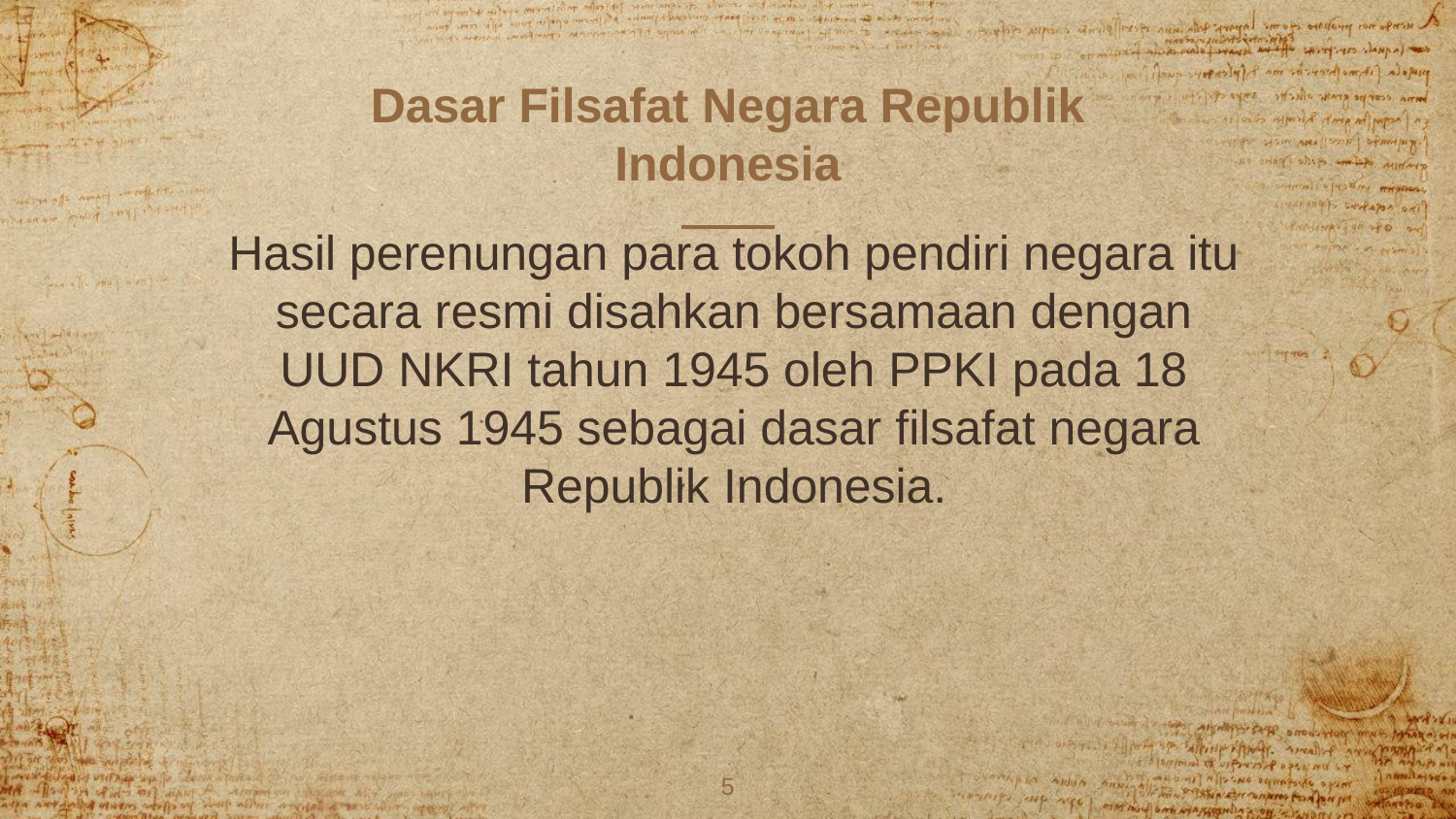

# Dasar Filsafat Negara Republik Indonesia
Hasil perenungan para tokoh pendiri negara itu secara resmi disahkan bersamaan dengan UUD NKRI tahun 1945 oleh PPKI pada 18 Agustus 1945 sebagai dasar filsafat negara Republik Indonesia.
5